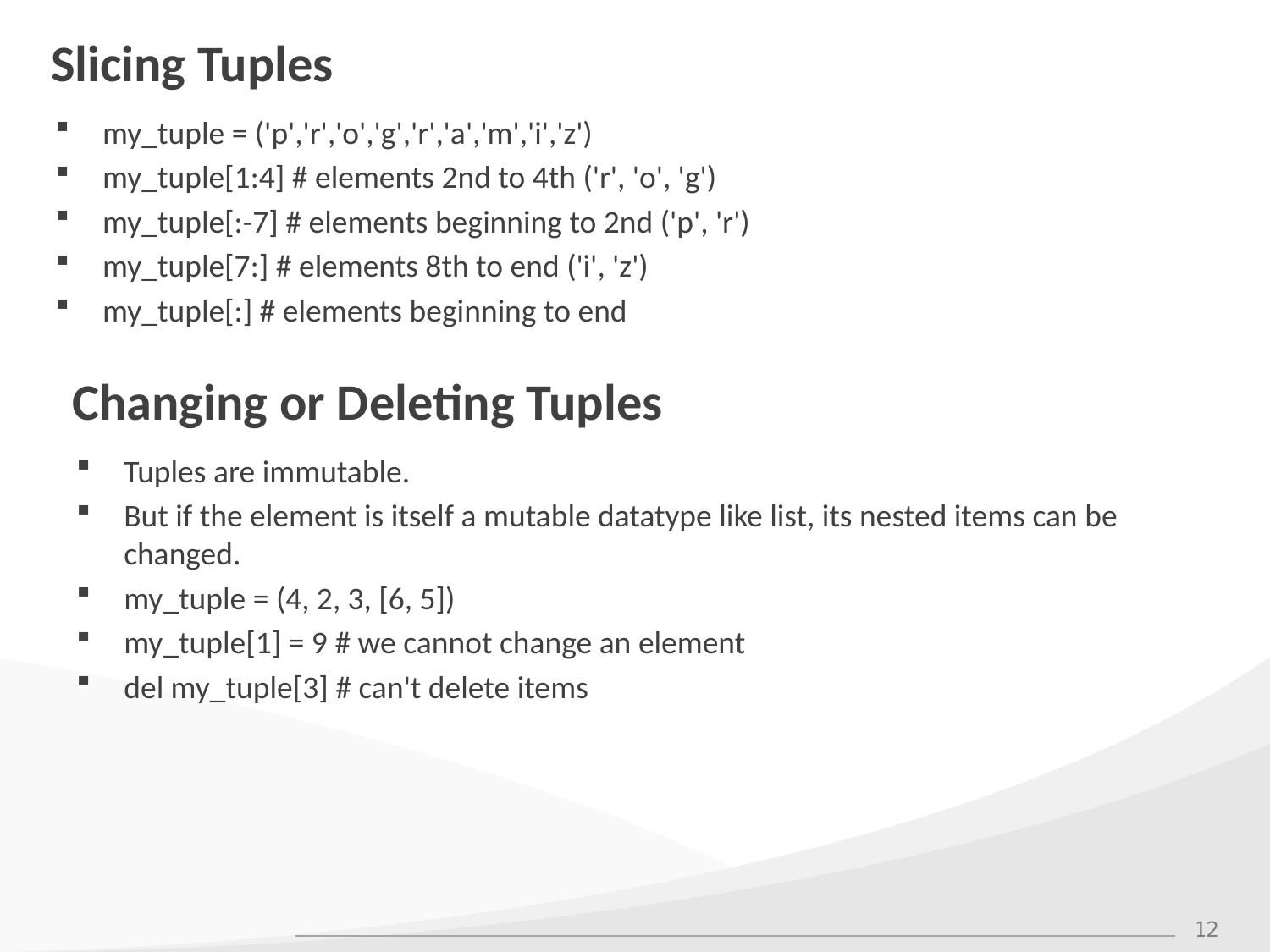

# Slicing Tuples
my_tuple = ('p','r','o','g','r','a','m','i','z')
my_tuple[1:4] # elements 2nd to 4th ('r', 'o', 'g')
my_tuple[:-7] # elements beginning to 2nd ('p', 'r')
my_tuple[7:] # elements 8th to end ('i', 'z')
my_tuple[:] # elements beginning to end
Changing or Deleting Tuples
Tuples are immutable.
But if the element is itself a mutable datatype like list, its nested items can be changed.
my_tuple = (4, 2, 3, [6, 5])
my_tuple[1] = 9 # we cannot change an element
del my_tuple[3] # can't delete items